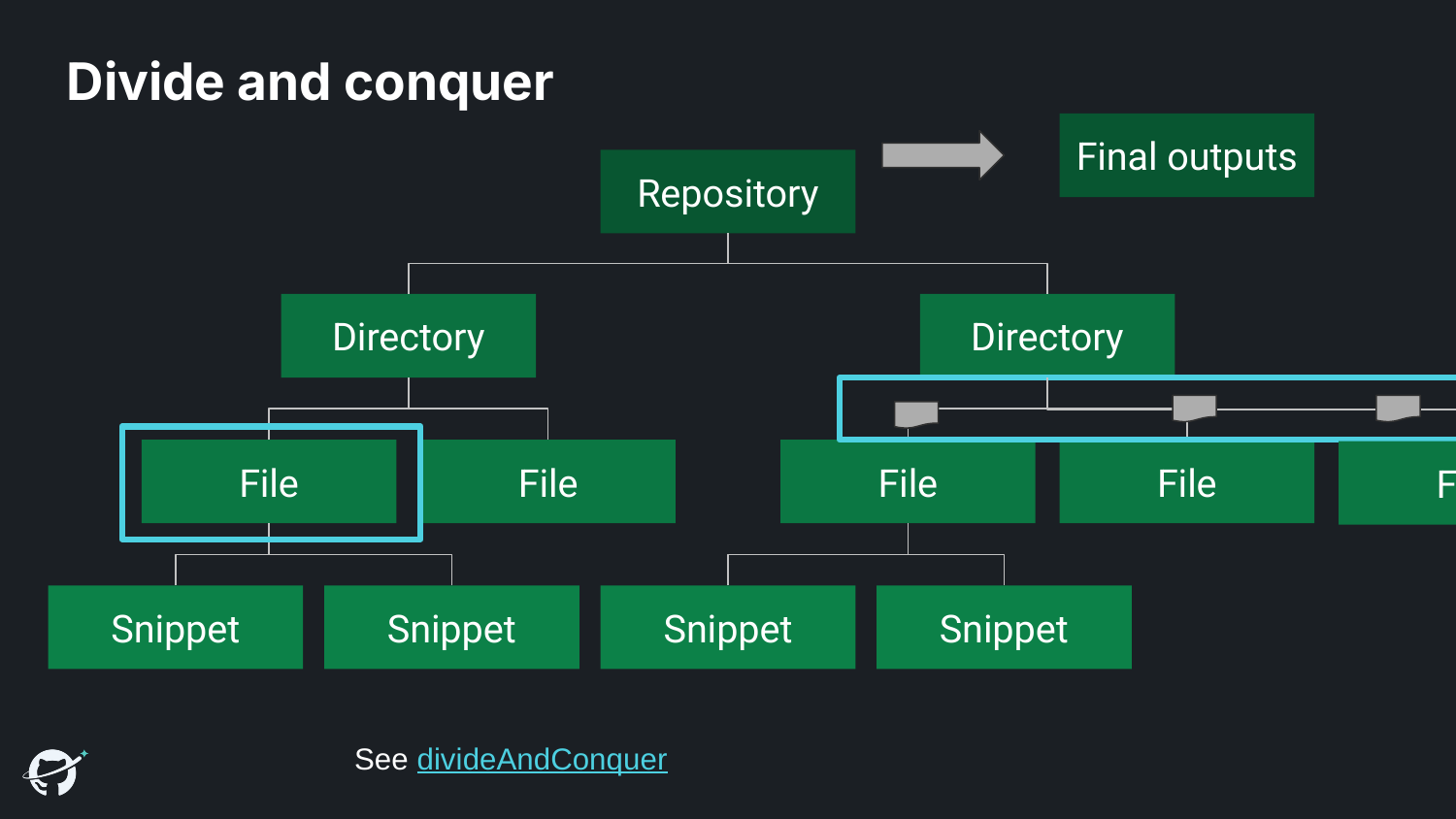

# Divide and conquer
Final outputs

Repository
Directory
Directory

File

File
File
File
File
Snippet
Snippet
Snippet
Snippet
See divideAndConquer